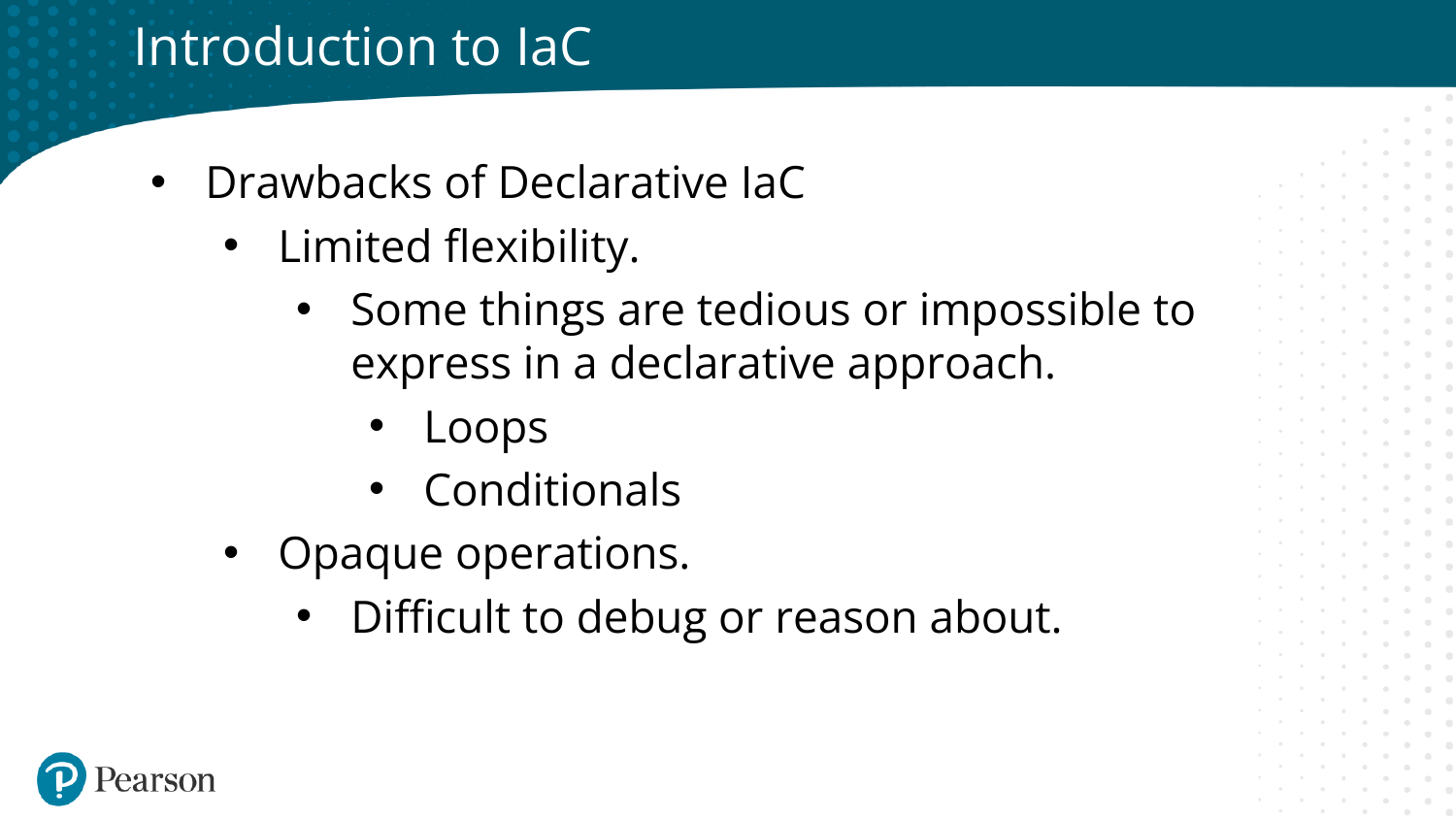

# Introduction to IaC
Drawbacks of Declarative IaC
Limited flexibility.
Some things are tedious or impossible to express in a declarative approach.
Loops
Conditionals
Opaque operations.
Difficult to debug or reason about.